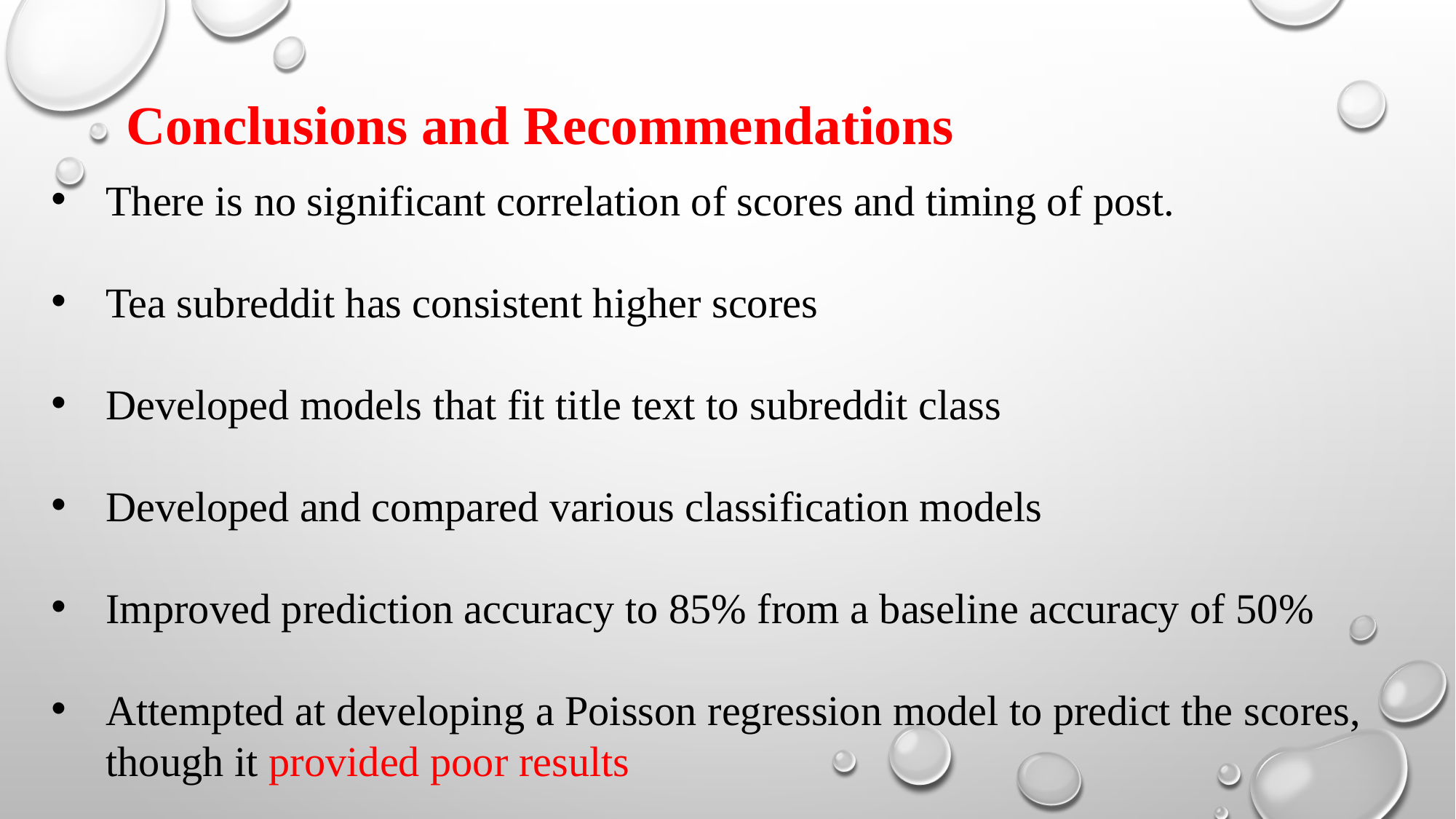

Conclusions and Recommendations
There is no significant correlation of scores and timing of post.

Tea subreddit has consistent higher scores

Developed models that fit title text to subreddit class

Developed and compared various classification models

Improved prediction accuracy to 85% from a baseline accuracy of 50%

Attempted at developing a Poisson regression model to predict the scores, though it provided poor results